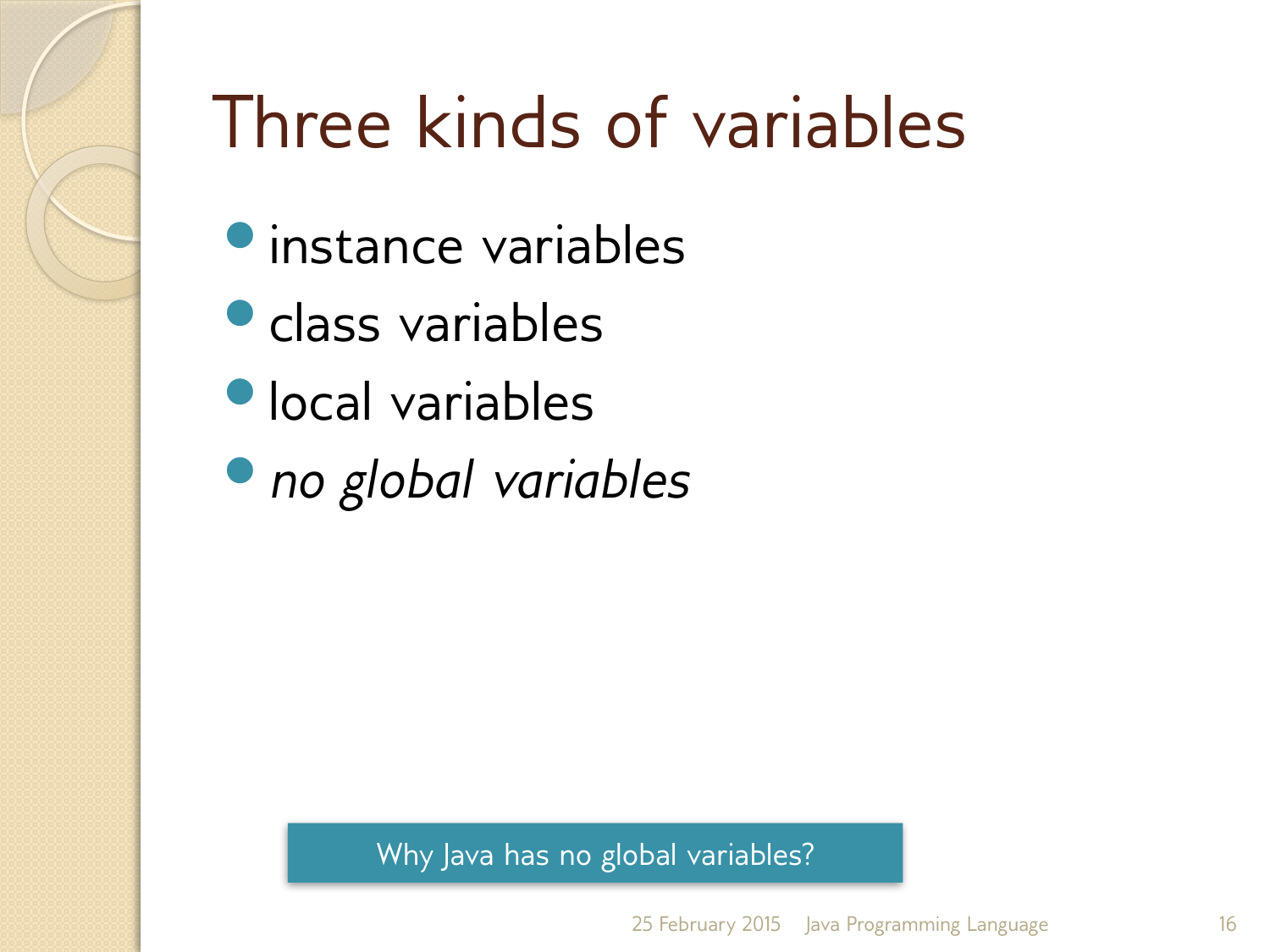

# Three kinds of variables
instance variables
class variables
local variables
no global variables
Why Java has no global variables?
25 February 2015
Java Programming Language
16